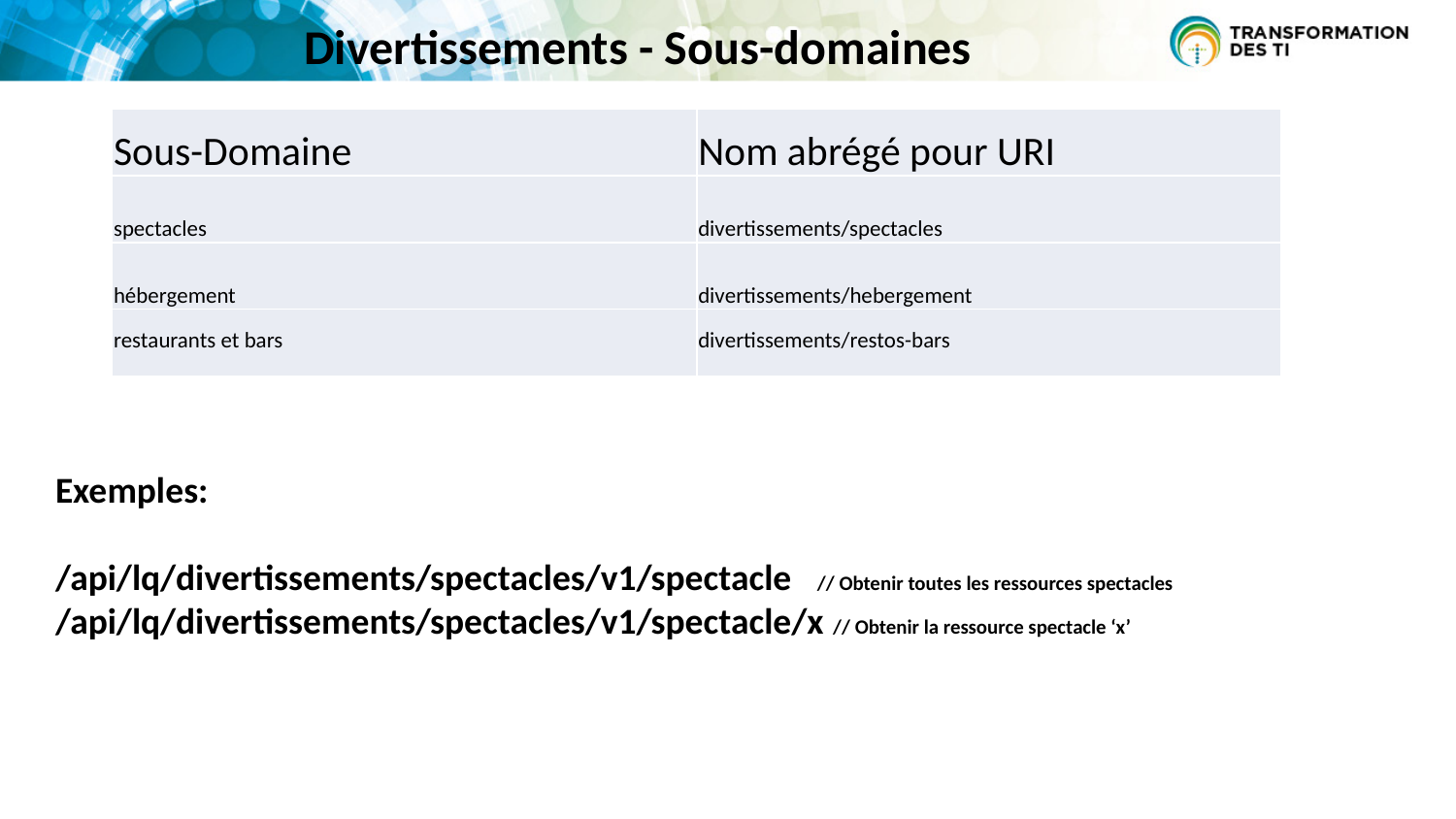

Divertissements - Sous-domaines
| Sous-Domaine | Nom abrégé pour URI |
| --- | --- |
| spectacles | divertissements/spectacles |
| hébergement | divertissements/hebergement |
| restaurants et bars | divertissements/restos-bars |

Exemples:

/api/lq/divertissements/spectacles/v1/spectacle   // Obtenir toutes les ressources spectacles
/api/lq/divertissements/spectacles/v1/spectacle/x // Obtenir la ressource spectacle ‘x’